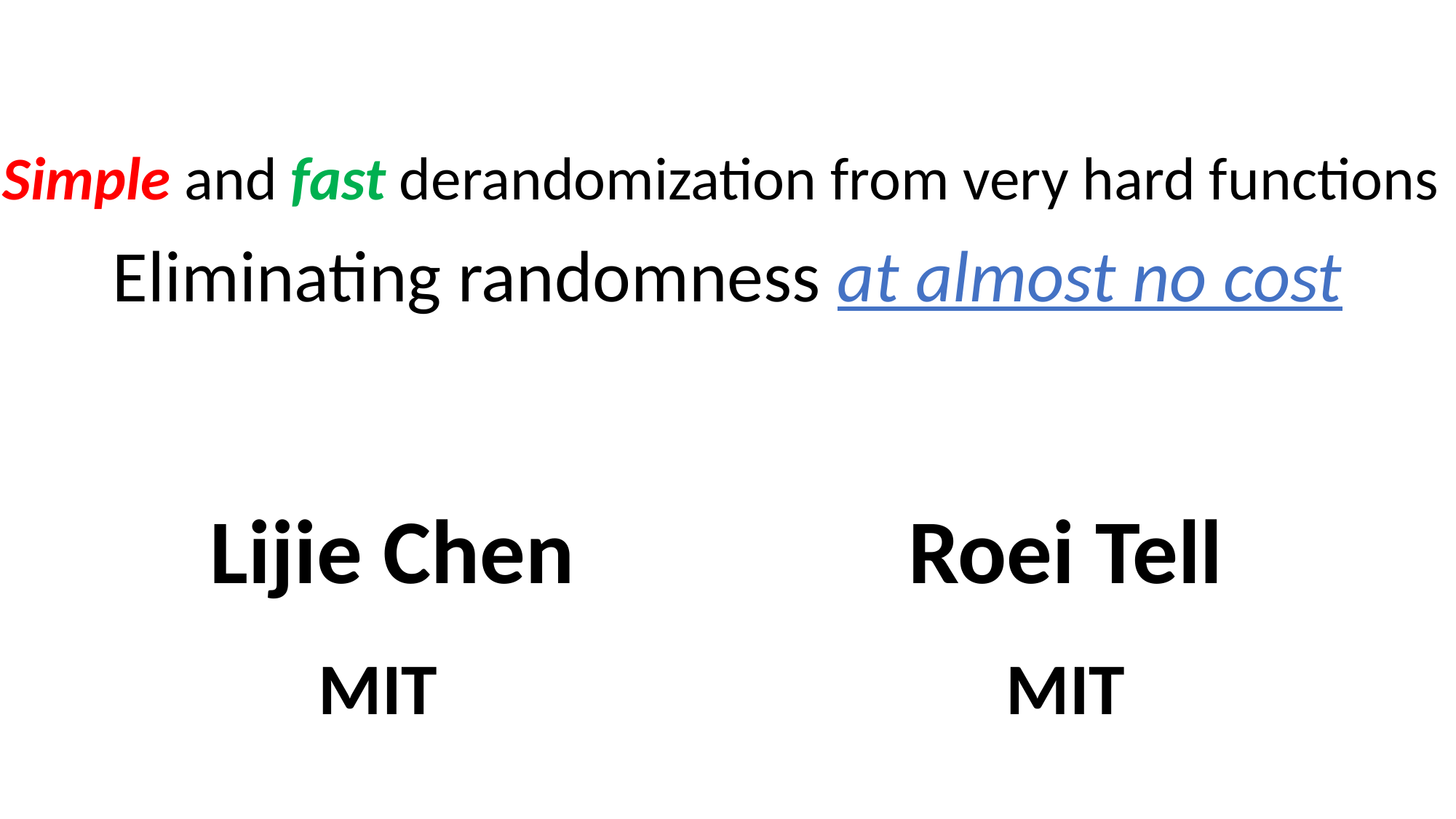

# Simple and fast derandomization from very hard functions Eliminating randomness at almost no cost
Lijie Chen
Roei Tell
MIT
MIT